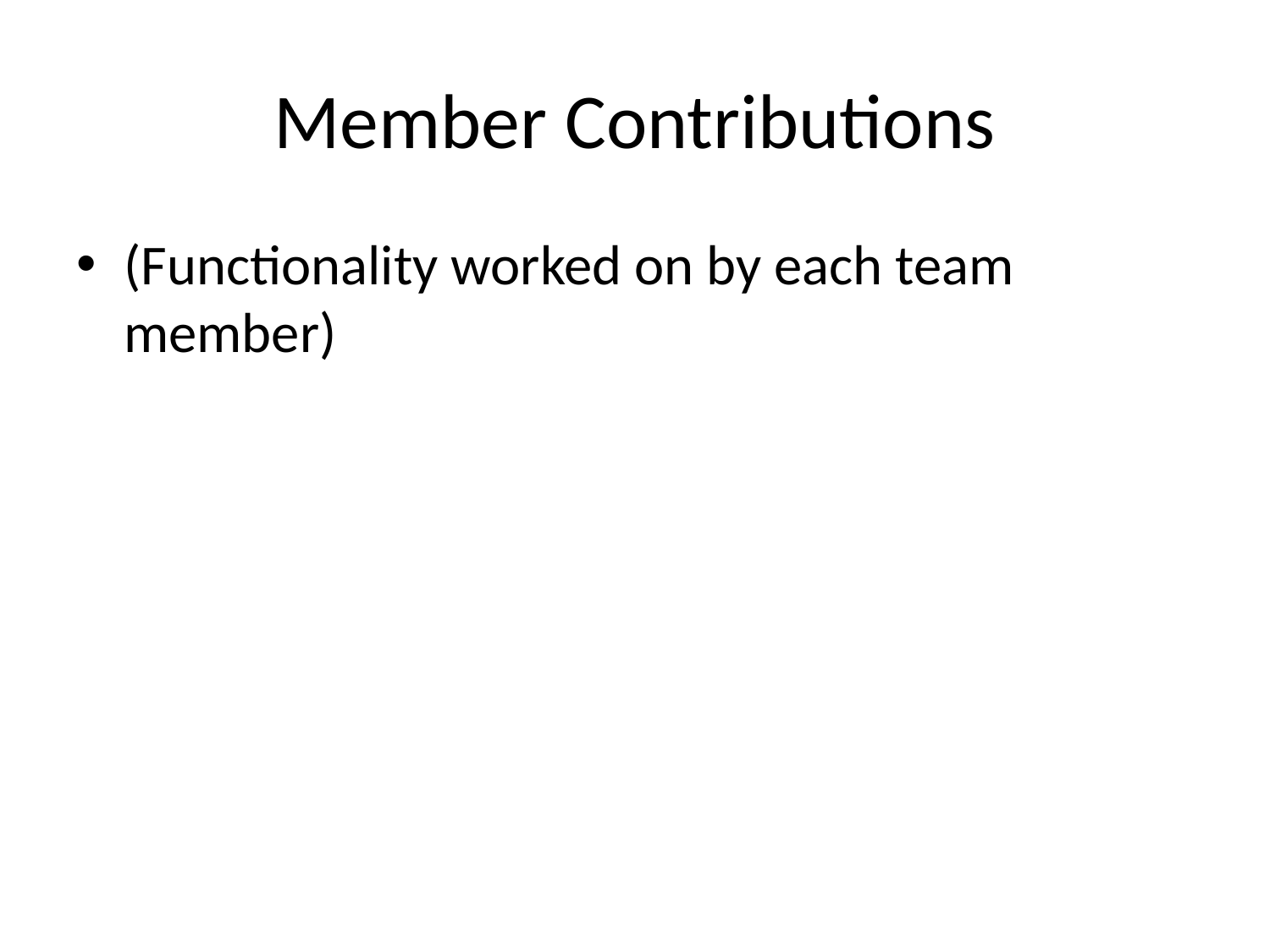

# Member Contributions
(Functionality worked on by each team member)